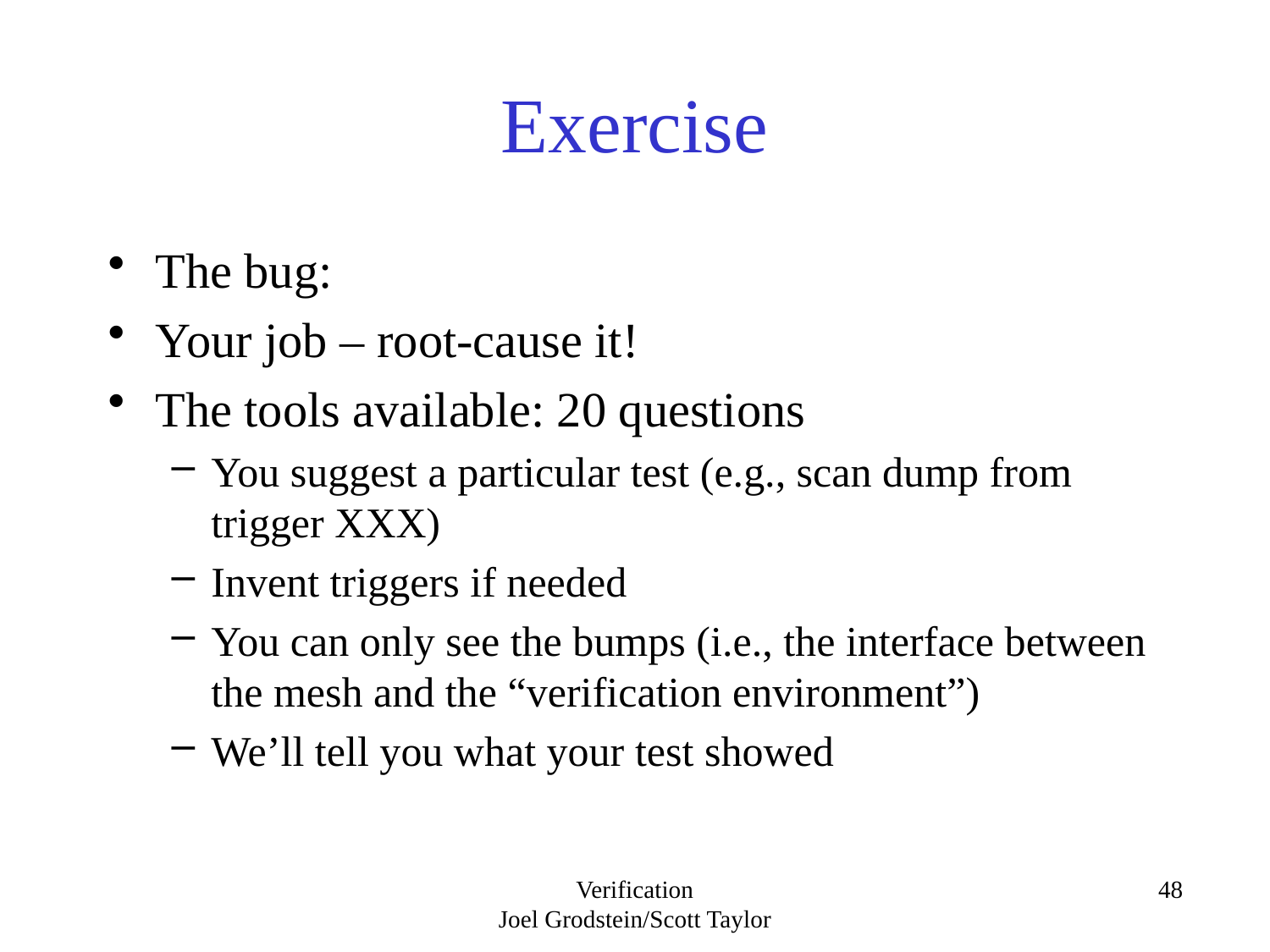

# Exercise
The bug:
Your job – root-cause it!
The tools available: 20 questions
You suggest a particular test (e.g., scan dump from trigger XXX)
Invent triggers if needed
You can only see the bumps (i.e., the interface between the mesh and the “verification environment”)
We’ll tell you what your test showed
Verification
Joel Grodstein/Scott Taylor